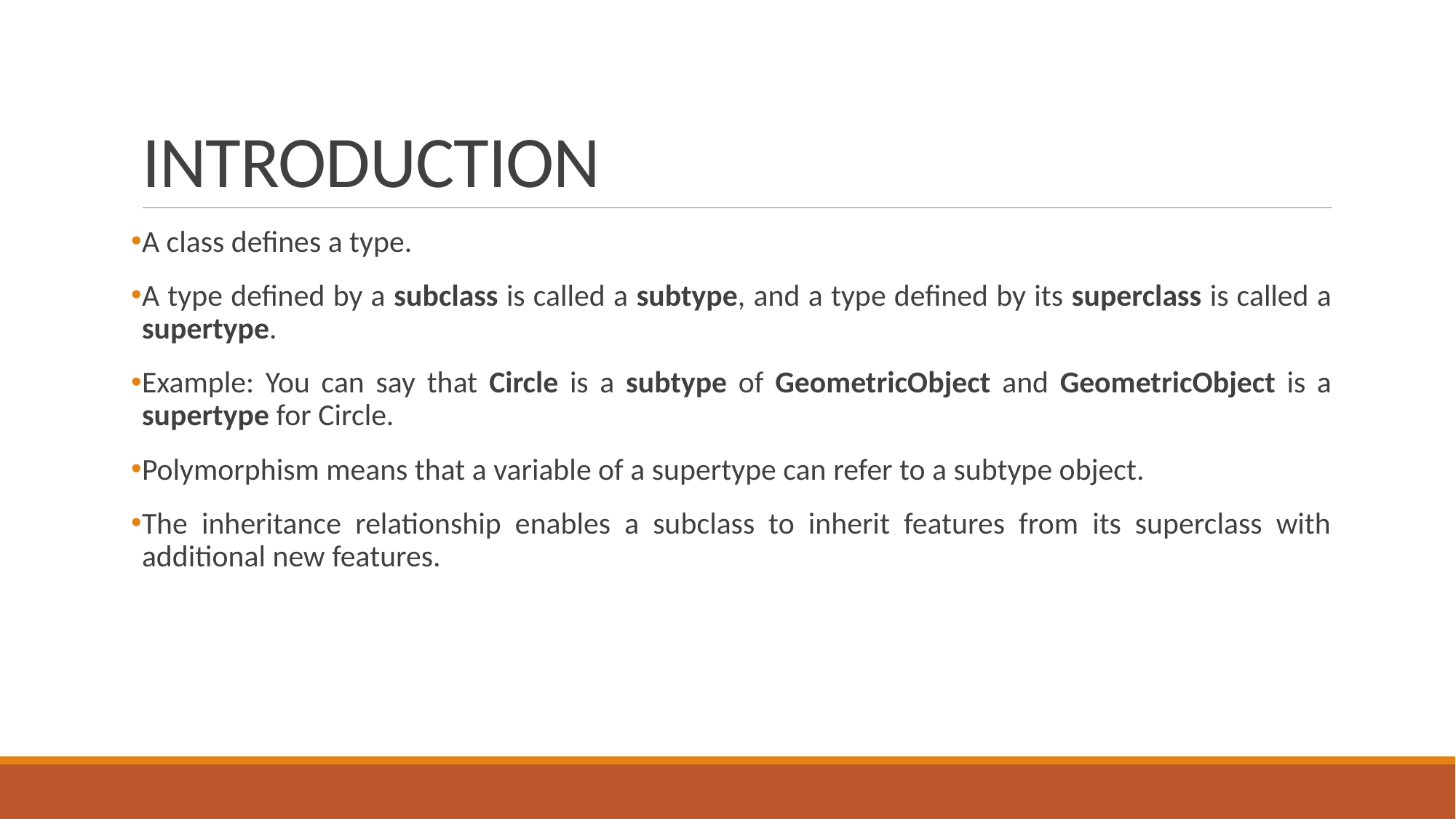

# INTRODUCTION
A class defines a type.
A type defined by a subclass is called a subtype, and a type defined by its superclass is called a supertype.
Example: You can say that Circle is a subtype of GeometricObject and GeometricObject is a supertype for Circle.
Polymorphism means that a variable of a supertype can refer to a subtype object.
The inheritance relationship enables a subclass to inherit features from its superclass with additional new features.